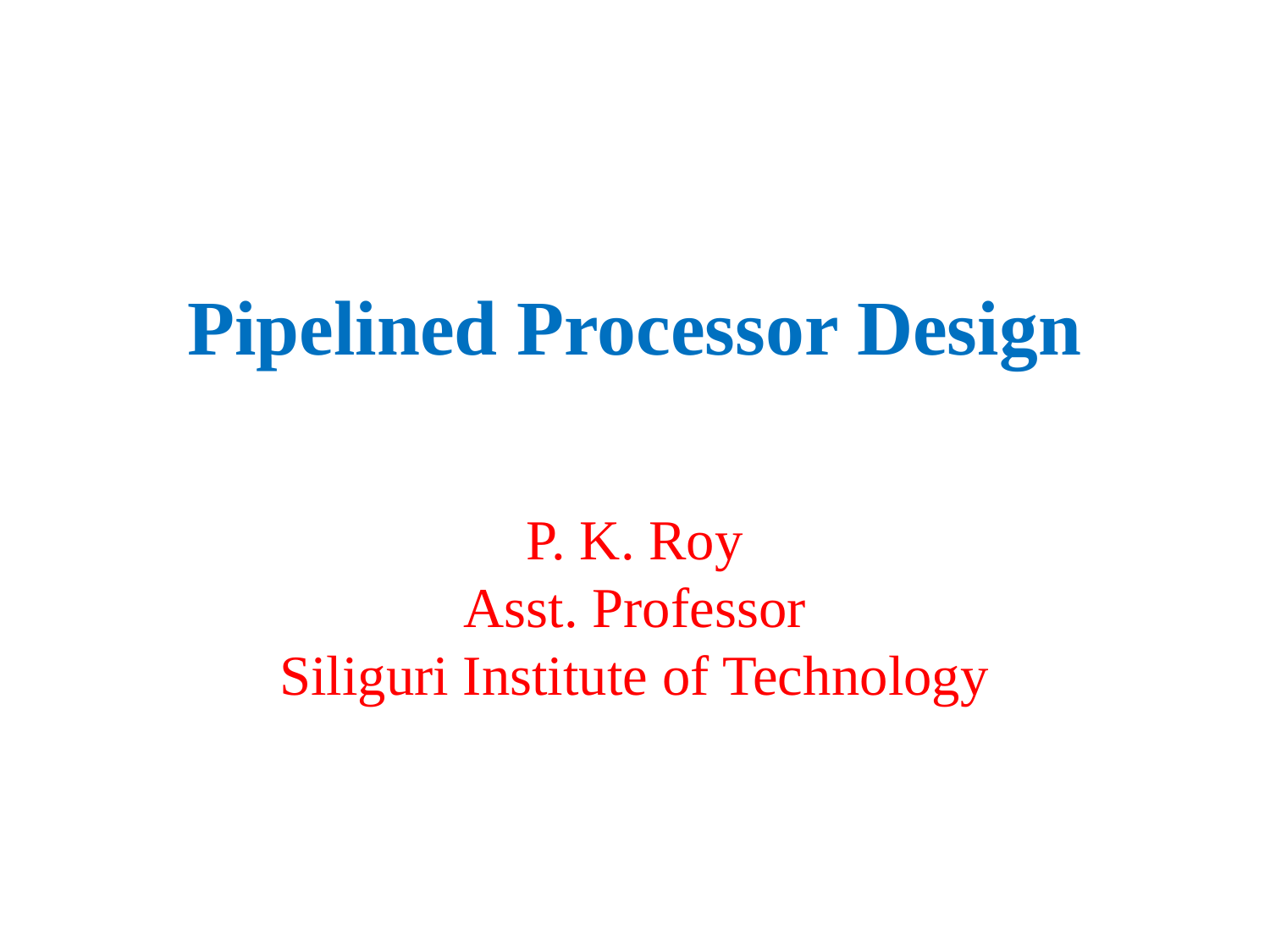

# Pipelined Processor Design
P. K. Roy
Asst. Professor
Siliguri Institute of Technology